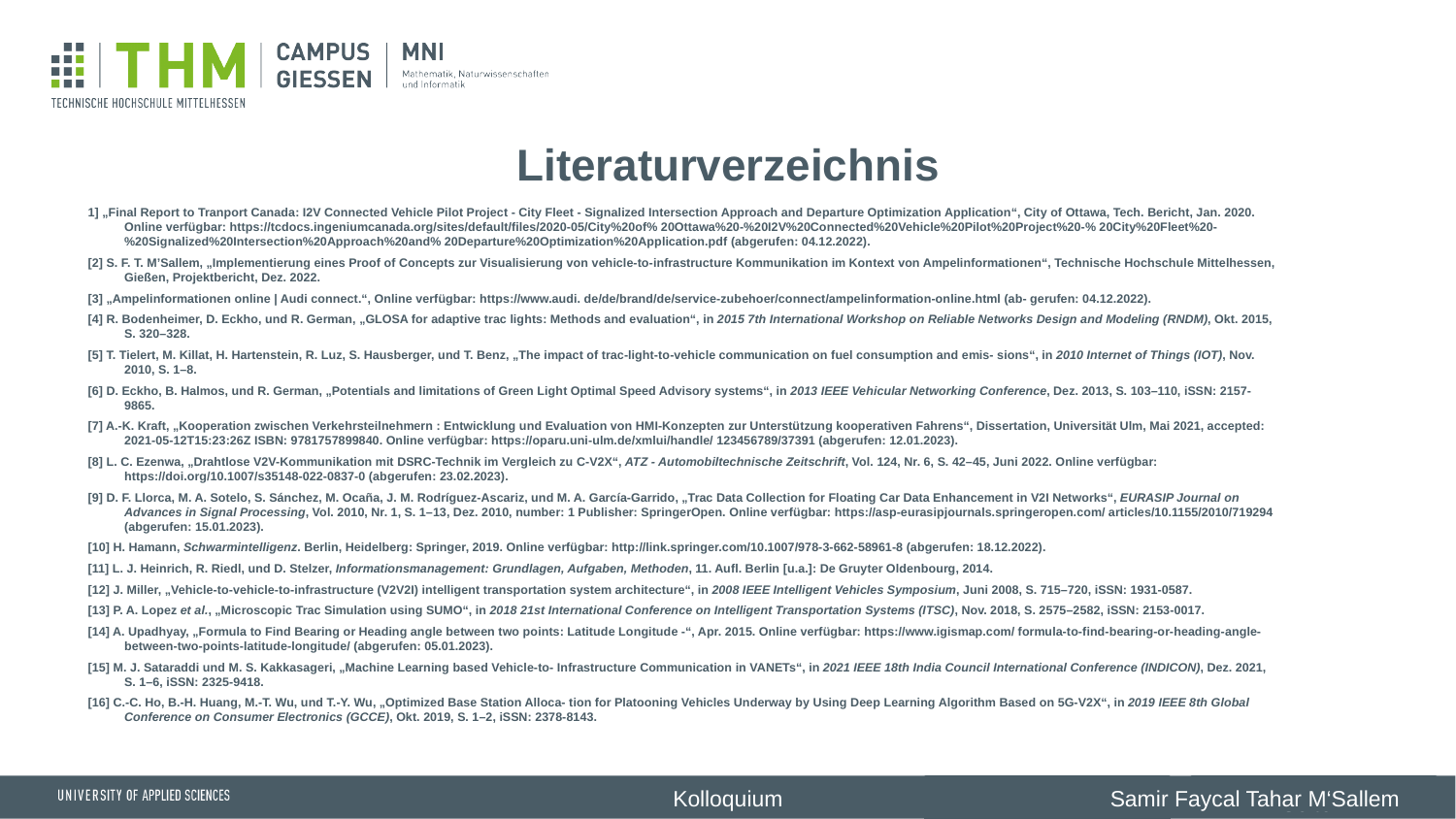

# Literaturverzeichnis
1] „Final Report to Tranport Canada: I2V Connected Vehicle Pilot Project - City Fleet - Signalized Intersection Approach and Departure Optimization Application“, City of Ottawa, Tech. Bericht, Jan. 2020. Online verfügbar: https://tcdocs.ingeniumcanada.org/sites/default/files/2020-05/City%20of% 20Ottawa%20-%20I2V%20Connected%20Vehicle%20Pilot%20Project%20-% 20City%20Fleet%20-%20Signalized%20Intersection%20Approach%20and% 20Departure%20Optimization%20Application.pdf (abgerufen: 04.12.2022).
[2] S. F. T. M’Sallem, „Implementierung eines Proof of Concepts zur Visualisierung von vehicle-to-infrastructure Kommunikation im Kontext von Ampelinformationen“, Technische Hochschule Mittelhessen, Gießen, Projektbericht, Dez. 2022.
[3] „Ampelinformationen online | Audi connect.“, Online verfügbar: https://www.audi. de/de/brand/de/service-zubehoer/connect/ampelinformation-online.html (ab- gerufen: 04.12.2022).
[4] R. Bodenheimer, D. Eckho, und R. German, „GLOSA for adaptive trac lights: Methods and evaluation“, in 2015 7th International Workshop on Reliable Networks Design and Modeling (RNDM), Okt. 2015, S. 320–328.
[5] T. Tielert, M. Killat, H. Hartenstein, R. Luz, S. Hausberger, und T. Benz, „The impact of trac-light-to-vehicle communication on fuel consumption and emis- sions“, in 2010 Internet of Things (IOT), Nov. 2010, S. 1–8.
[6] D. Eckho, B. Halmos, und R. German, „Potentials and limitations of Green Light Optimal Speed Advisory systems“, in 2013 IEEE Vehicular Networking Conference, Dez. 2013, S. 103–110, iSSN: 2157-9865.
[7] A.-K. Kraft, „Kooperation zwischen Verkehrsteilnehmern : Entwicklung und Evaluation von HMI-Konzepten zur Unterstützung kooperativen Fahrens“, Dissertation, Universität Ulm, Mai 2021, accepted: 2021-05-12T15:23:26Z ISBN: 9781757899840. Online verfügbar: https://oparu.uni-ulm.de/xmlui/handle/ 123456789/37391 (abgerufen: 12.01.2023).
[8] L. C. Ezenwa, „Drahtlose V2V-Kommunikation mit DSRC-Technik im Vergleich zu C-V2X“, ATZ - Automobiltechnische Zeitschrift, Vol. 124, Nr. 6, S. 42–45, Juni 2022. Online verfügbar: https://doi.org/10.1007/s35148-022-0837-0 (abgerufen: 23.02.2023).
[9] D. F. Llorca, M. A. Sotelo, S. Sánchez, M. Ocaña, J. M. Rodríguez-Ascariz, und M. A. García-Garrido, „Trac Data Collection for Floating Car Data Enhancement in V2I Networks“, EURASIP Journal on Advances in Signal Processing, Vol. 2010, Nr. 1, S. 1–13, Dez. 2010, number: 1 Publisher: SpringerOpen. Online verfügbar: https://asp-eurasipjournals.springeropen.com/ articles/10.1155/2010/719294 (abgerufen: 15.01.2023).
[10] H. Hamann, Schwarmintelligenz. Berlin, Heidelberg: Springer, 2019. Online verfügbar: http://link.springer.com/10.1007/978-3-662-58961-8 (abgerufen: 18.12.2022).
[11] L. J. Heinrich, R. Riedl, und D. Stelzer, Informationsmanagement: Grundlagen, Aufgaben, Methoden, 11. Aufl. Berlin [u.a.]: De Gruyter Oldenbourg, 2014.
[12] J. Miller, „Vehicle-to-vehicle-to-infrastructure (V2V2I) intelligent transportation system architecture“, in 2008 IEEE Intelligent Vehicles Symposium, Juni 2008, S. 715–720, iSSN: 1931-0587.
[13] P. A. Lopez et al., „Microscopic Trac Simulation using SUMO“, in 2018 21st International Conference on Intelligent Transportation Systems (ITSC), Nov. 2018, S. 2575–2582, iSSN: 2153-0017.
[14] A. Upadhyay, „Formula to Find Bearing or Heading angle between two points: Latitude Longitude -“, Apr. 2015. Online verfügbar: https://www.igismap.com/ formula-to-find-bearing-or-heading-angle-between-two-points-latitude-longitude/ (abgerufen: 05.01.2023).
[15] M. J. Sataraddi und M. S. Kakkasageri, „Machine Learning based Vehicle-to- Infrastructure Communication in VANETs“, in 2021 IEEE 18th India Council International Conference (INDICON), Dez. 2021, S. 1–6, iSSN: 2325-9418.
[16] C.-C. Ho, B.-H. Huang, M.-T. Wu, und T.-Y. Wu, „Optimized Base Station Alloca- tion for Platooning Vehicles Underway by Using Deep Learning Algorithm Based on 5G-V2X“, in 2019 IEEE 8th Global Conference on Consumer Electronics (GCCE), Okt. 2019, S. 1–2, iSSN: 2378-8143.
Kolloquium

Samir Faycal Tahar M‘Sallem